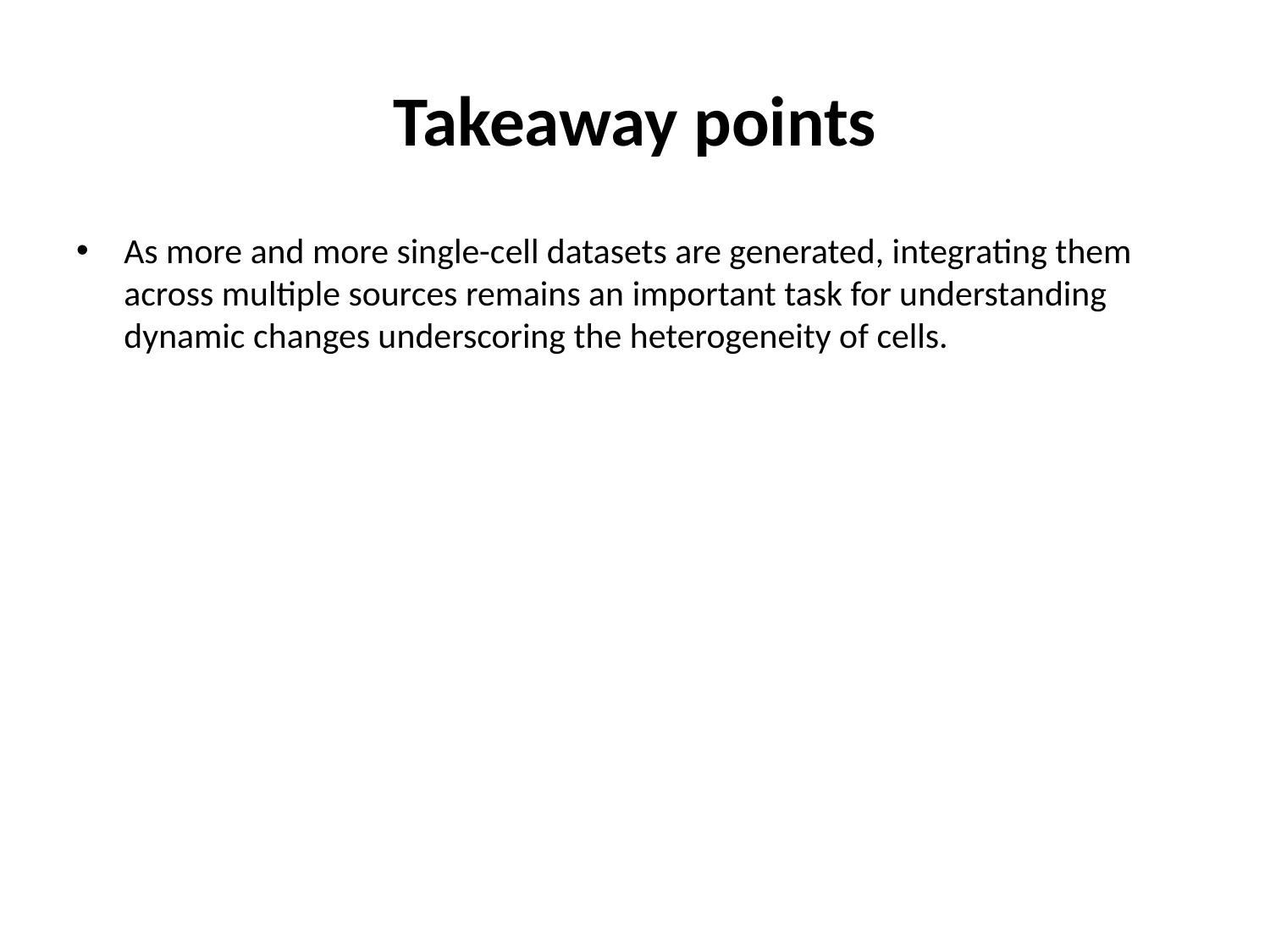

# Takeaway points
As more and more single-cell datasets are generated, integrating them across multiple sources remains an important task for understanding dynamic changes underscoring the heterogeneity of cells.